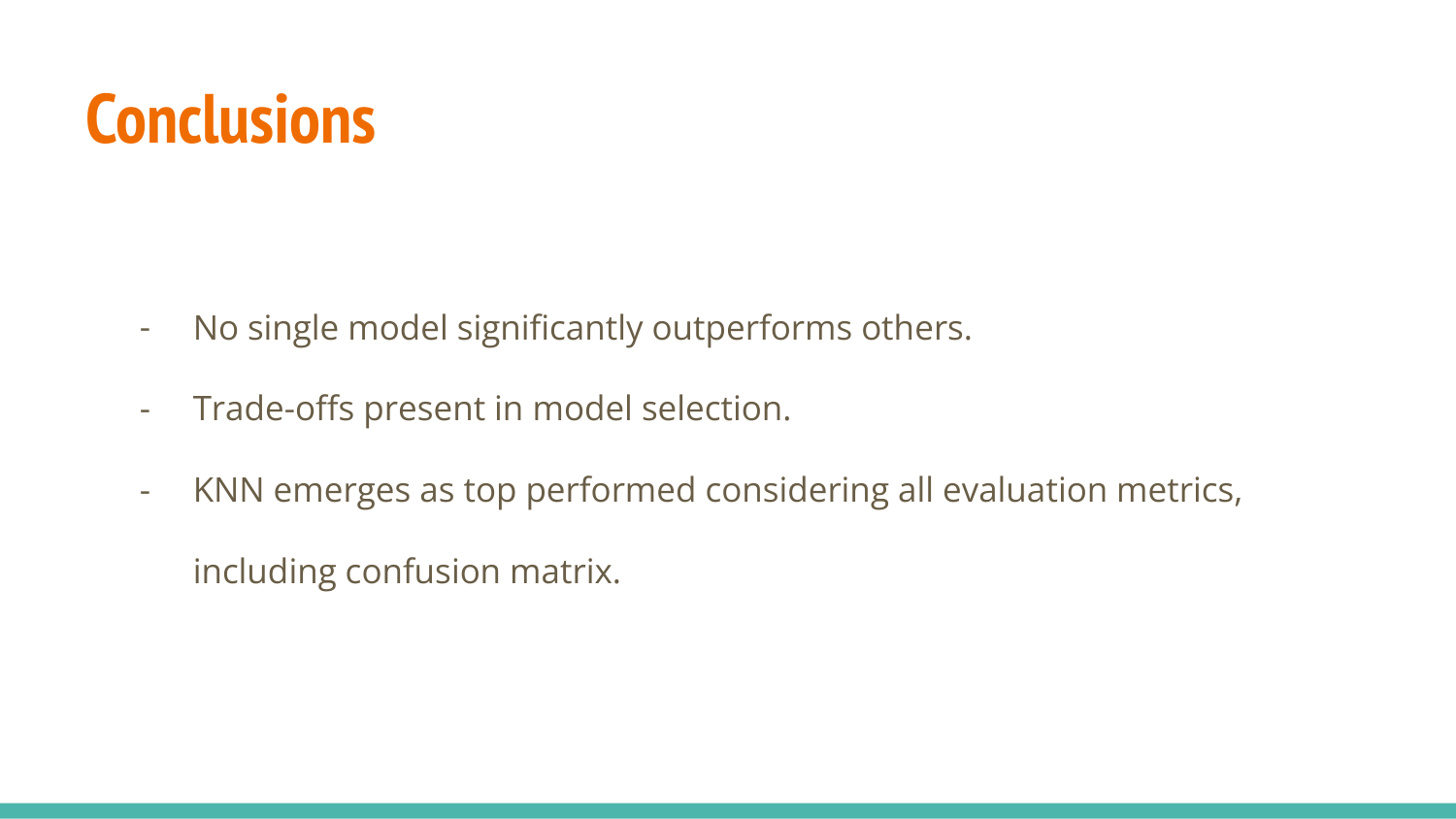

# Conclusions
No single model significantly outperforms others.
Trade-offs present in model selection.
KNN emerges as top performed considering all evaluation metrics, including confusion matrix.